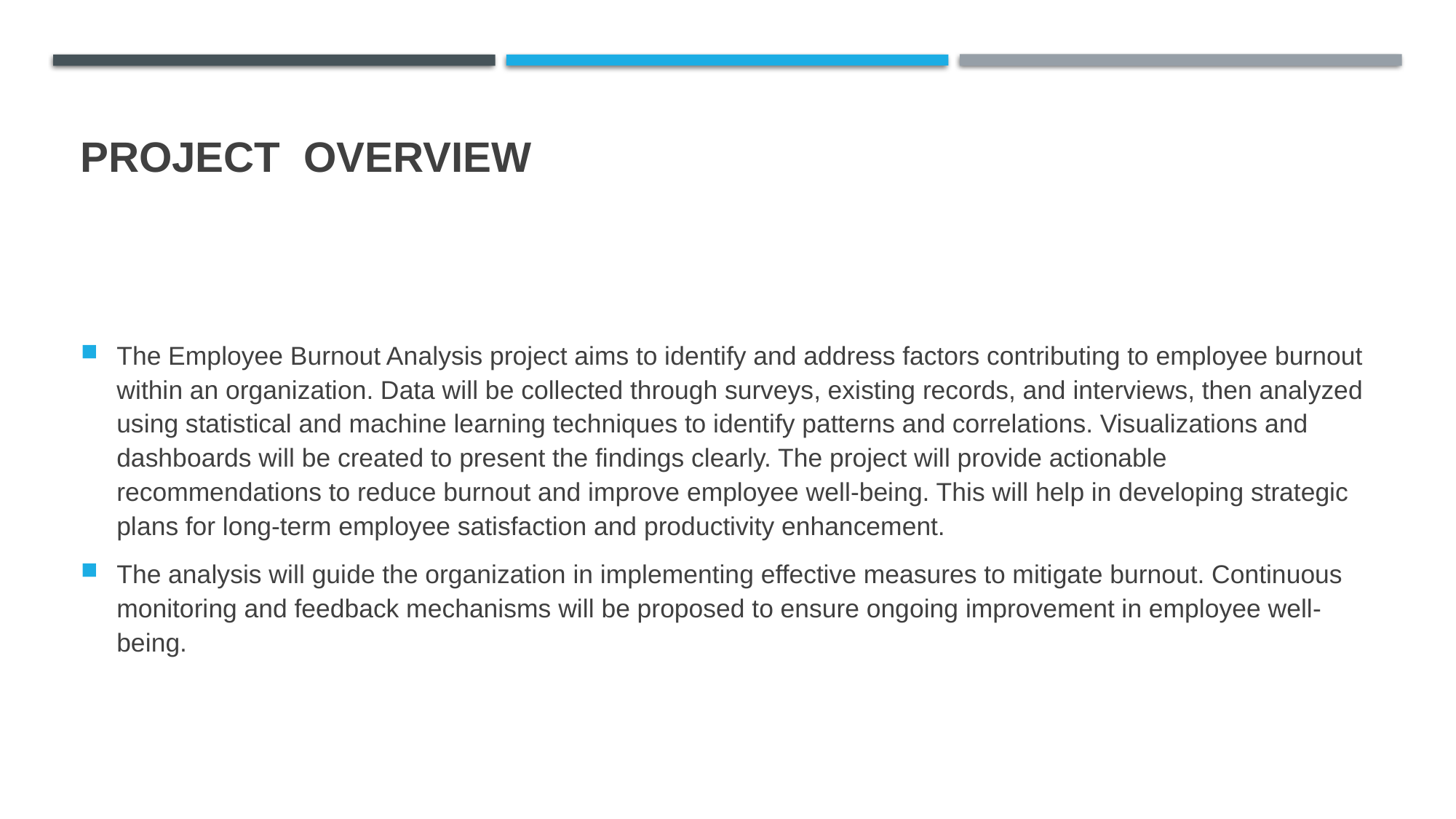

# PROJECT  OVERVIEW
The Employee Burnout Analysis project aims to identify and address factors contributing to employee burnout within an organization. Data will be collected through surveys, existing records, and interviews, then analyzed using statistical and machine learning techniques to identify patterns and correlations. Visualizations and dashboards will be created to present the findings clearly. The project will provide actionable recommendations to reduce burnout and improve employee well-being. This will help in developing strategic plans for long-term employee satisfaction and productivity enhancement.
The analysis will guide the organization in implementing effective measures to mitigate burnout. Continuous monitoring and feedback mechanisms will be proposed to ensure ongoing improvement in employee well-being.